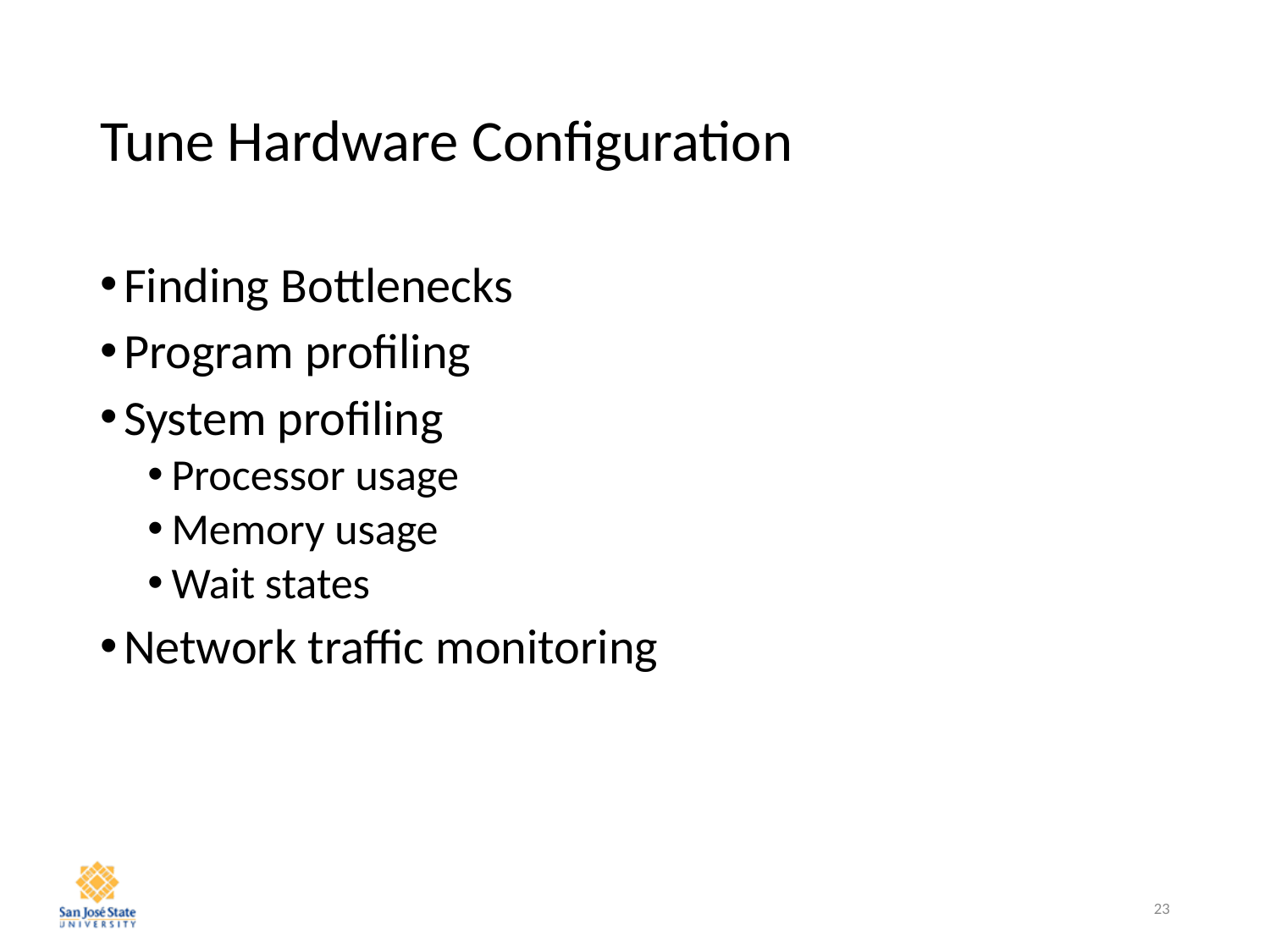

# Tune Hardware Configuration
Finding Bottlenecks
Program profiling
System profiling
Processor usage
Memory usage
Wait states
Network traffic monitoring
23